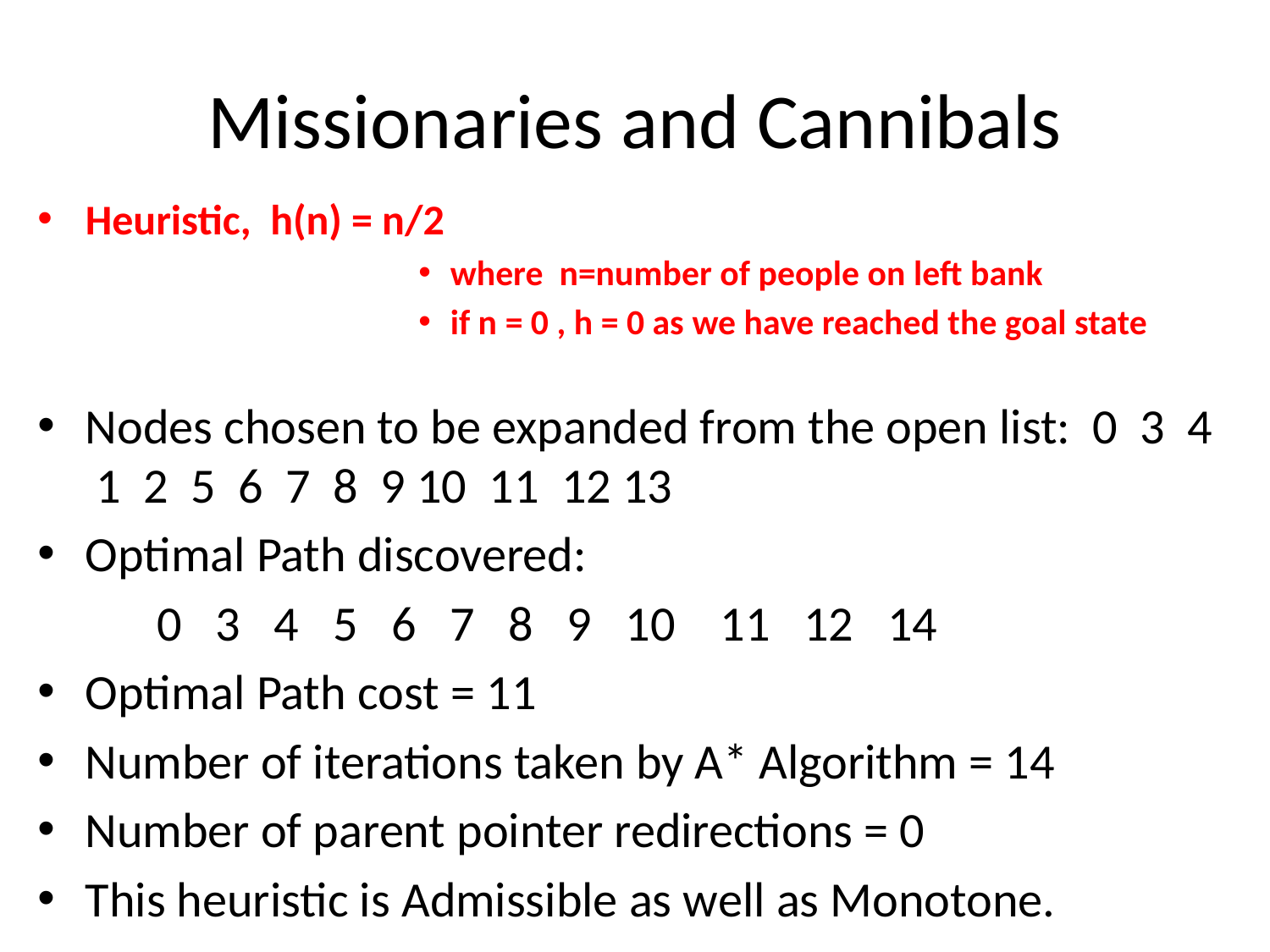

# Missionaries and Cannibals
Heuristic,  h(n) = n/2
where  n=number of people on left bank
if n = 0 , h = 0 as we have reached the goal state
Nodes chosen to be expanded from the open list:  0  3  4  1  2  5  6  7  8  9 10  11  12 13
Optimal Path discovered:
     0   3   4   5   6   7   8   9   10    11   12   14
Optimal Path cost = 11
Number of iterations taken by A* Algorithm = 14
Number of parent pointer redirections = 0
This heuristic is Admissible as well as Monotone.